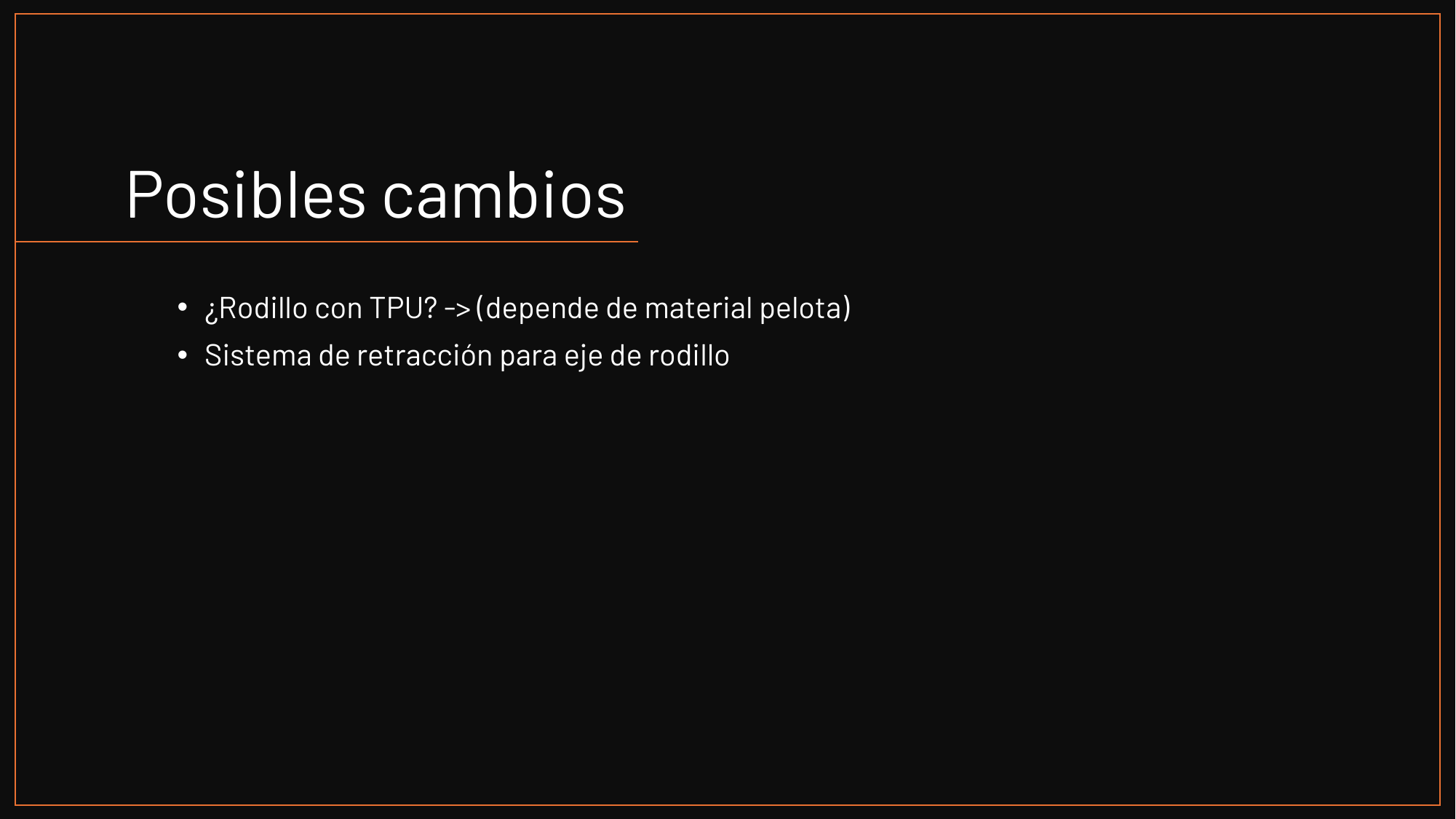

# Posibles cambios
¿Rodillo con TPU? -> (depende de material pelota)
Sistema de retracción para eje de rodillo